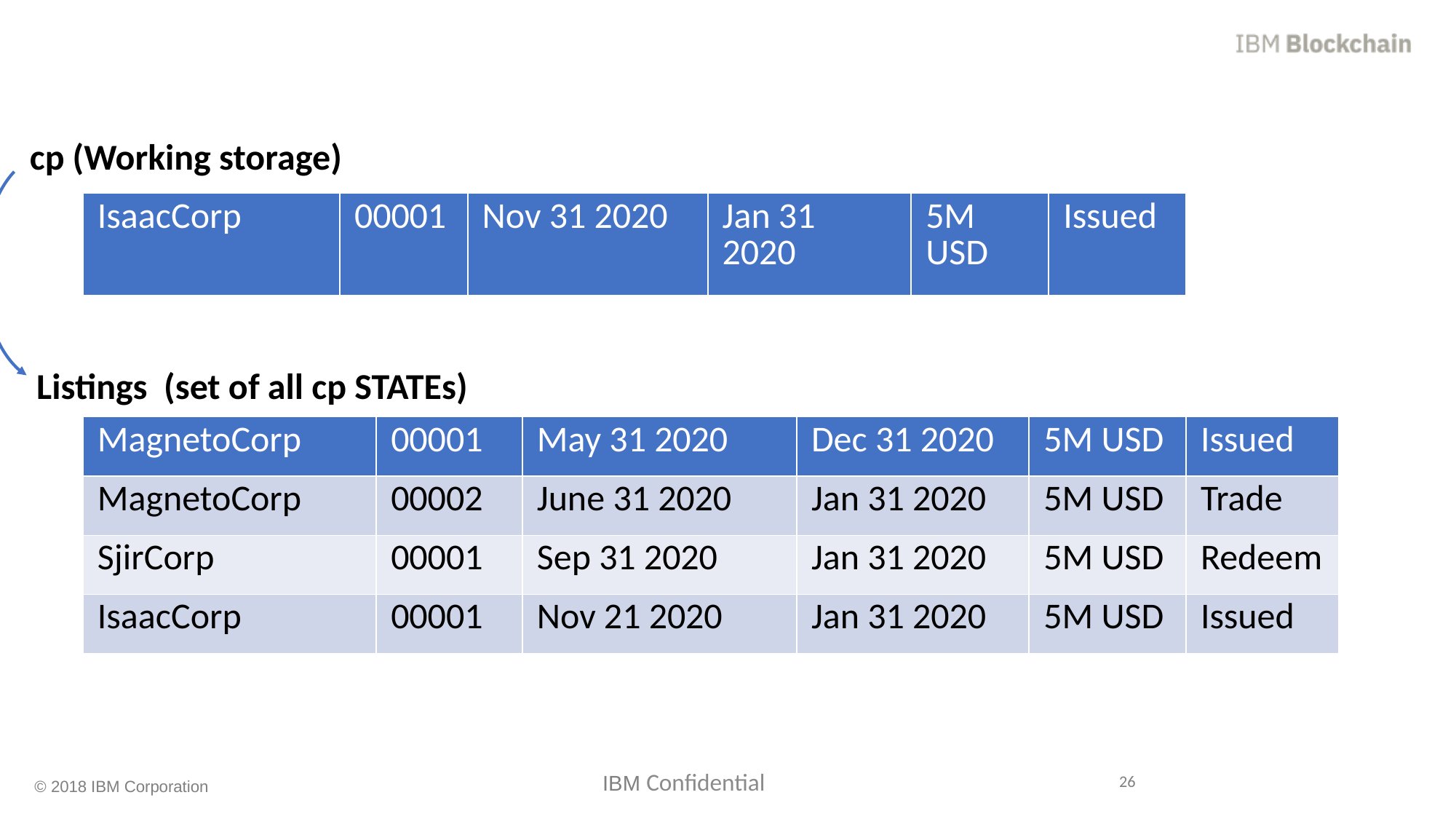

cp (Working storage)
| IsaacCorp | 00001 | Nov 31 2020 | Jan 31 2020 | 5M USD | Issued |
| --- | --- | --- | --- | --- | --- |

Listings  (set of all cp STATEs)
| MagnetoCorp | 00001 | May 31 2020 | Dec 31 2020 | 5M USD | Issued |
| --- | --- | --- | --- | --- | --- |
| MagnetoCorp | 00002 | June 31 2020 | Jan 31 2020 | 5M USD | Trade |
| SjirCorp | 00001 | Sep 31 2020 | Jan 31 2020 | 5M USD | Redeem |
| IsaacCorp | 00001 | Nov 21 2020 | Jan 31 2020 | 5M USD | Issued |
26